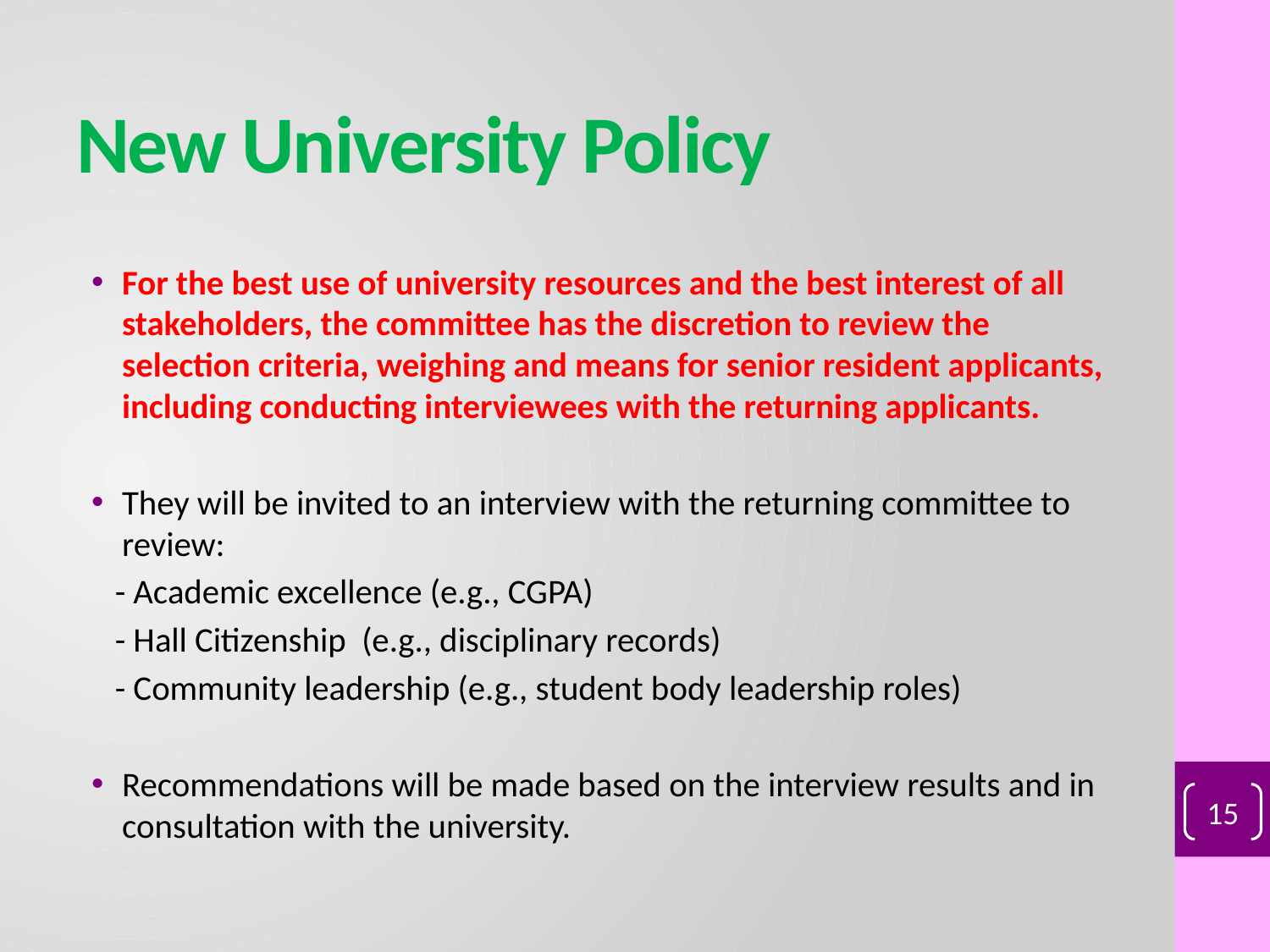

# New University Policy
For the best use of university resources and the best interest of all stakeholders, the committee has the discretion to review the selection criteria, weighing and means for senior resident applicants, including conducting interviewees with the returning applicants.

They will be invited to an interview with the returning committee to review:
   - Academic excellence (e.g., CGPA)
   - Hall Citizenship  (e.g., disciplinary records)
   - Community leadership (e.g., student body leadership roles)

Recommendations will be made based on the interview results and in consultation with the university.
15